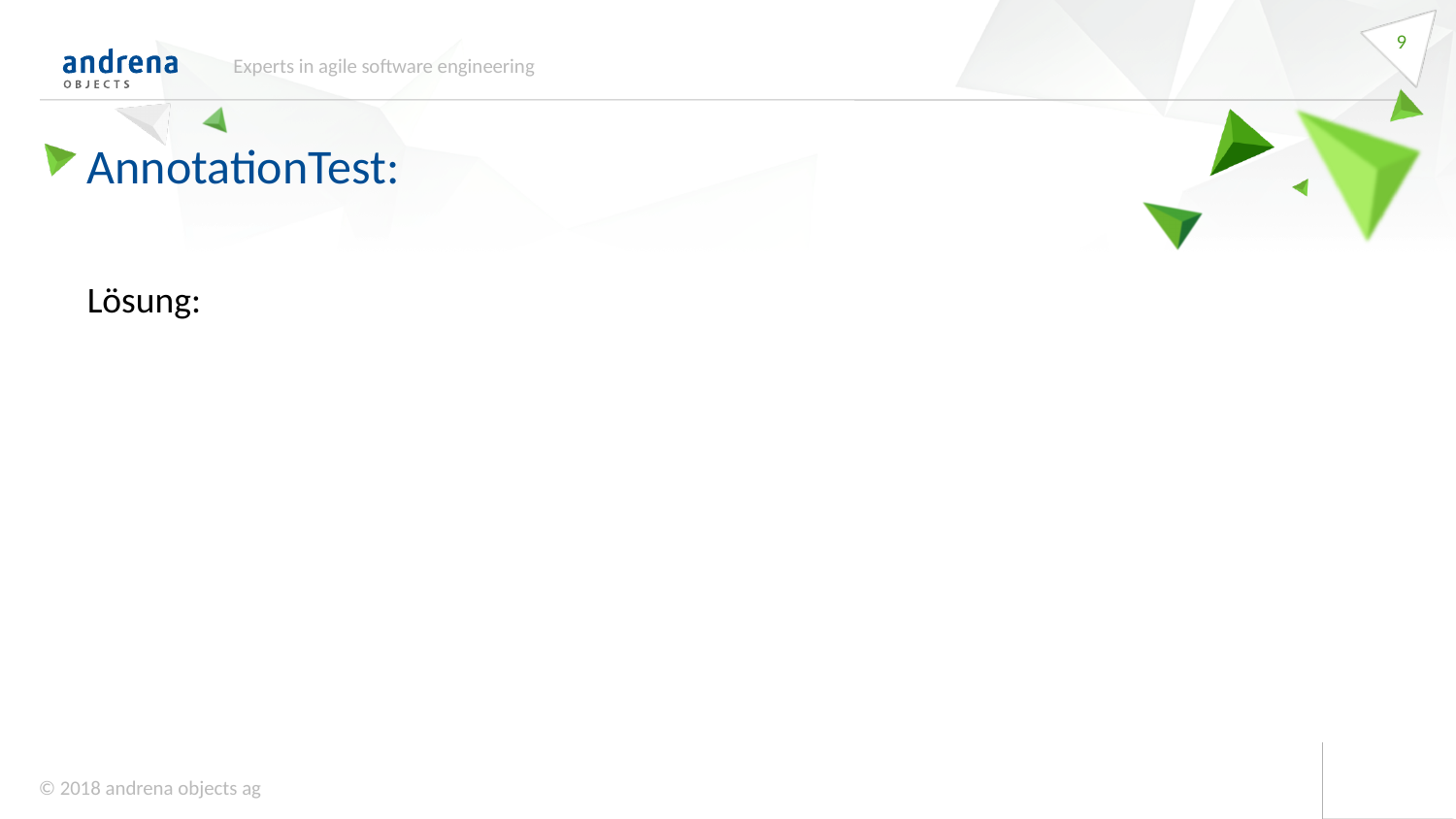

9
Experts in agile software engineering
AnnotationTest:

Lösung: